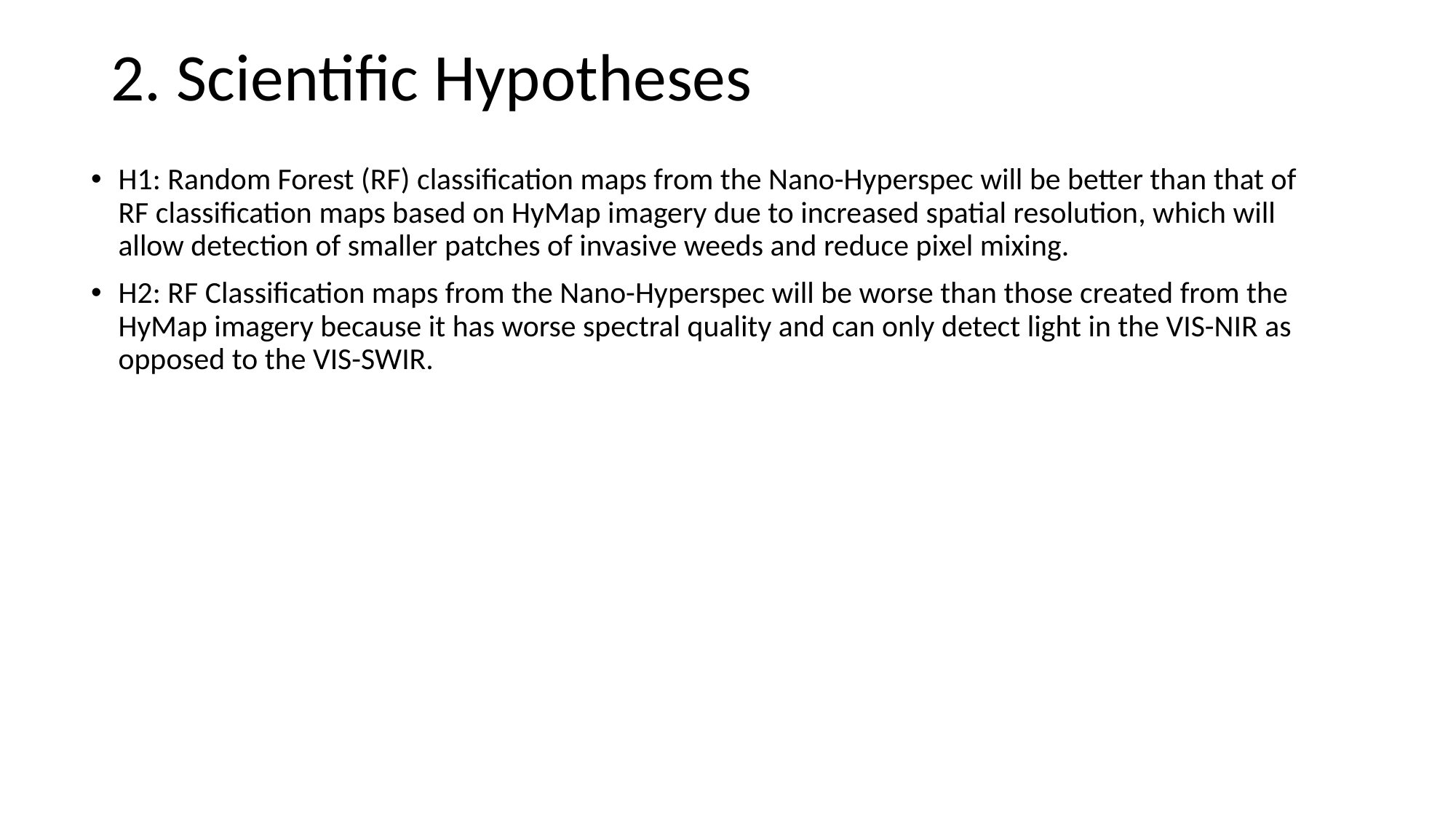

2. Scientific Hypotheses
H1: Random Forest (RF) classification maps from the Nano-Hyperspec will be better than that of RF classification maps based on HyMap imagery due to increased spatial resolution, which will allow detection of smaller patches of invasive weeds and reduce pixel mixing.
H2: RF Classification maps from the Nano-Hyperspec will be worse than those created from the HyMap imagery because it has worse spectral quality and can only detect light in the VIS-NIR as opposed to the VIS-SWIR.